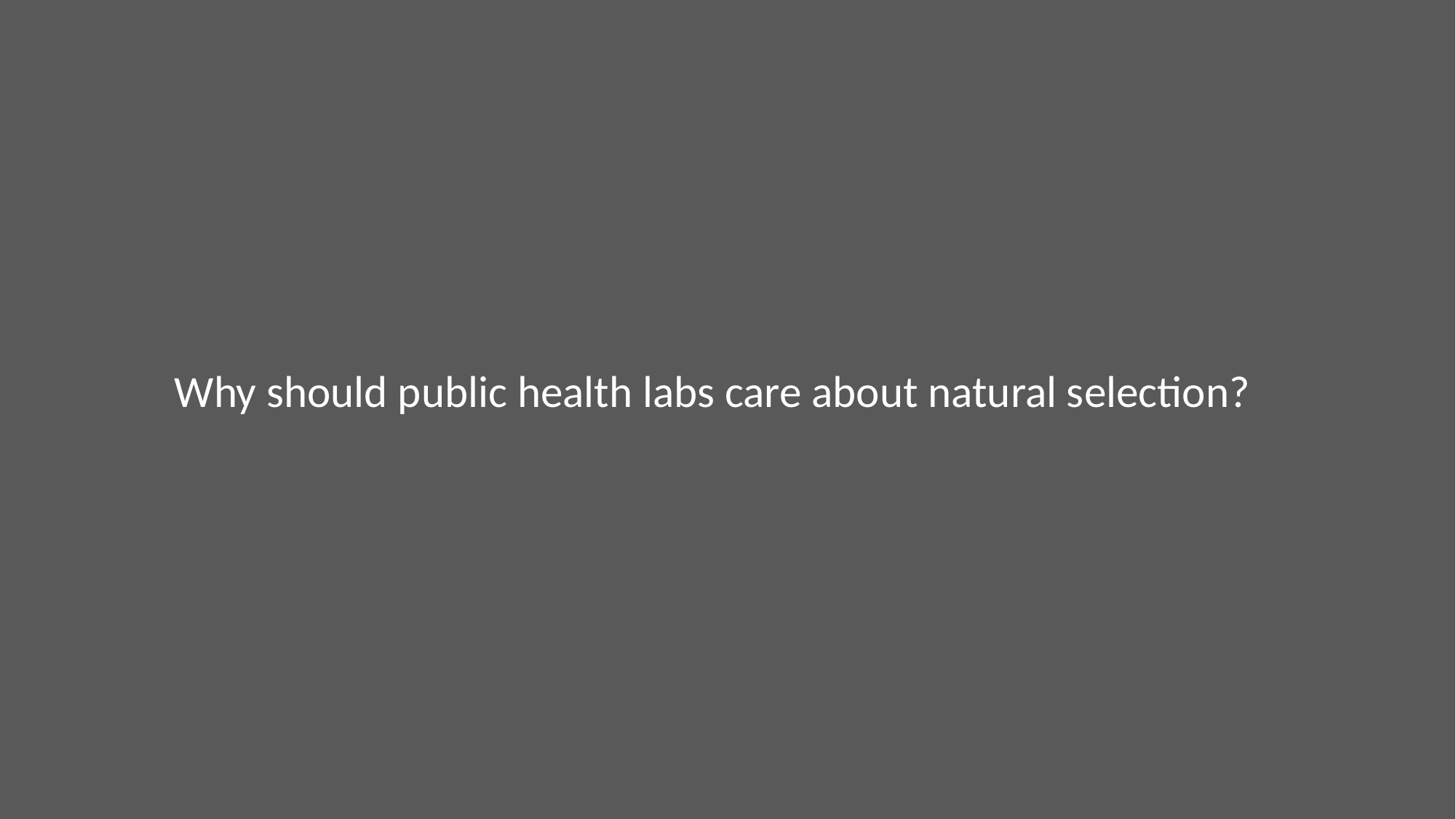

# Why should public health labs care about natural selection?